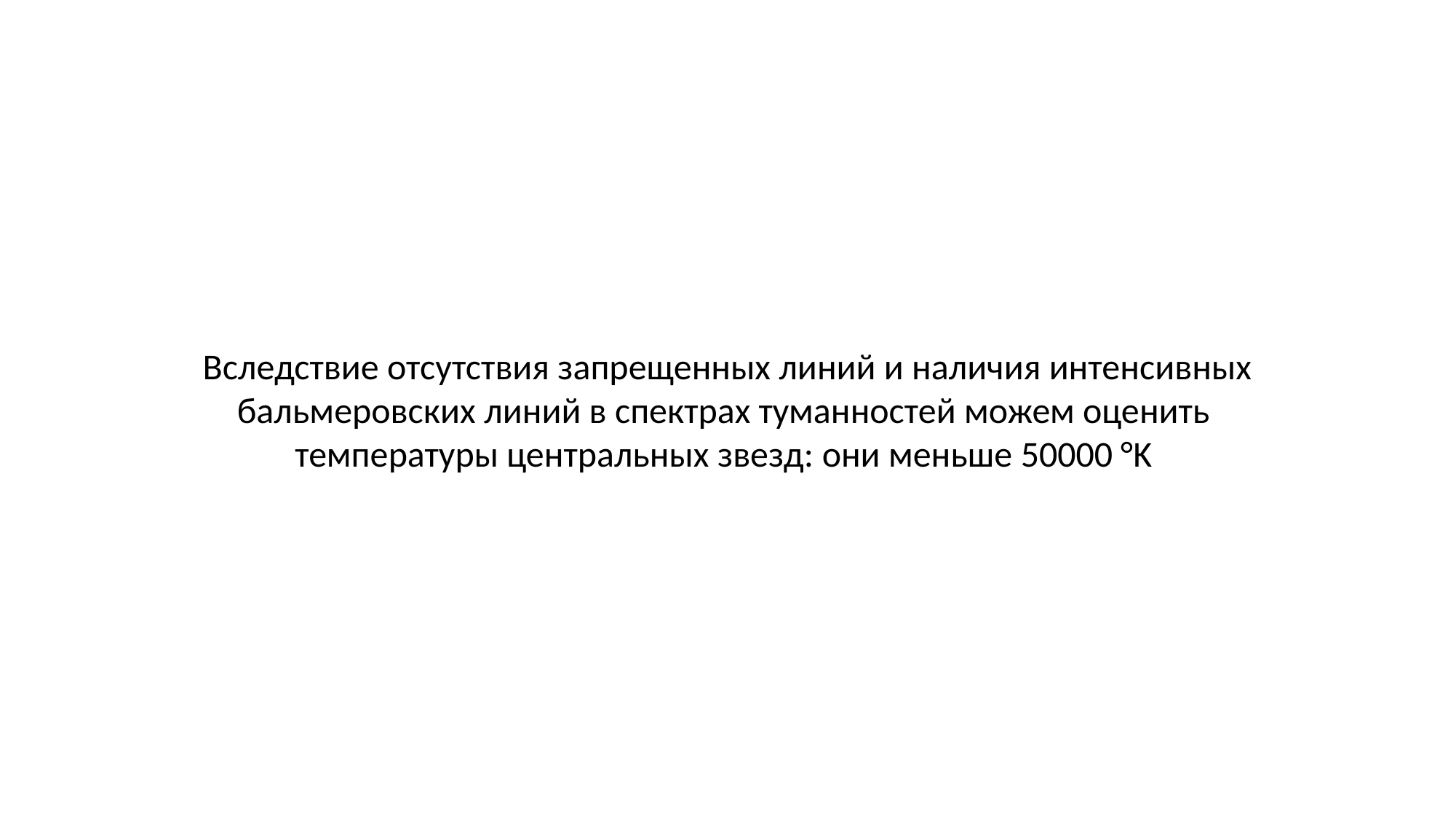

Вследствие отсутствия запрещенных линий и наличия интенсивных
бальмеровских линий в спектрах туманностей можем оценить
температуры центральных звезд: они меньше 50000 °K